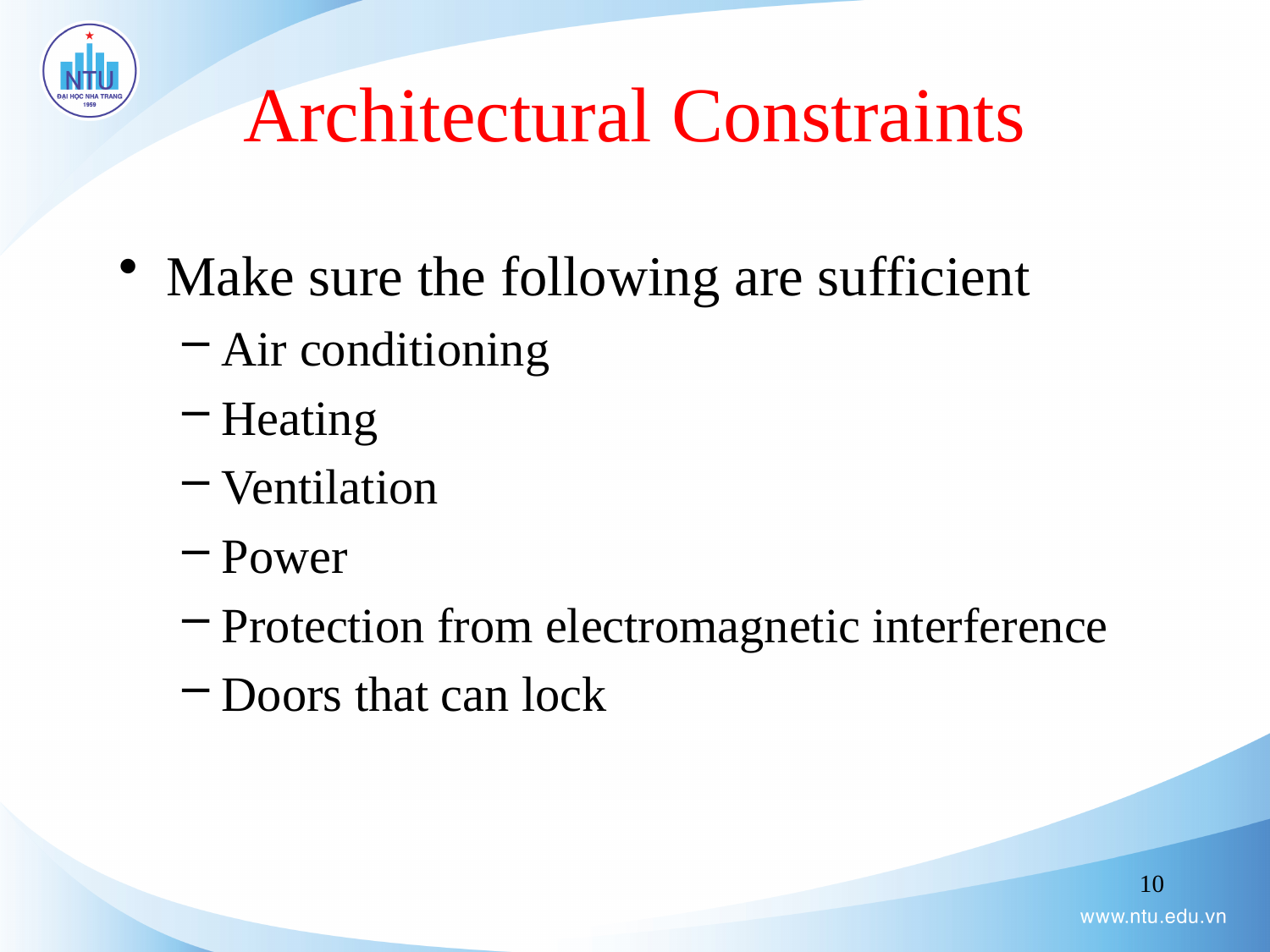

# Architectural Constraints
Make sure the following are sufficient
Air conditioning
Heating
Ventilation
Power
Protection from electromagnetic interference
Doors that can lock